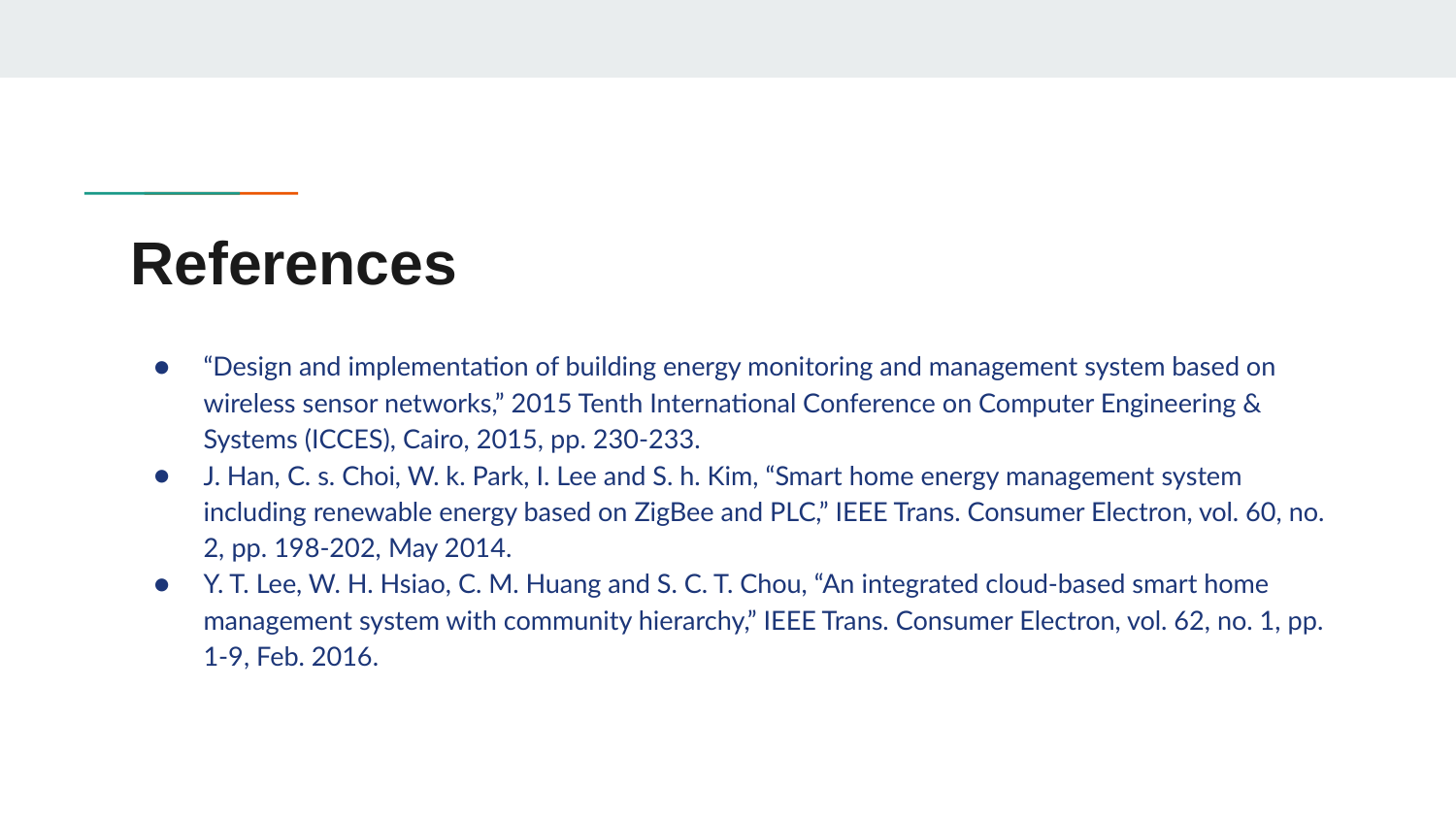

# References
“Design and implementation of building energy monitoring and management system based on wireless sensor networks,” 2015 Tenth International Conference on Computer Engineering & Systems (ICCES), Cairo, 2015, pp. 230-233.
J. Han, C. s. Choi, W. k. Park, I. Lee and S. h. Kim, “Smart home energy management system including renewable energy based on ZigBee and PLC,” IEEE Trans. Consumer Electron, vol. 60, no. 2, pp. 198-202, May 2014.
Y. T. Lee, W. H. Hsiao, C. M. Huang and S. C. T. Chou, “An integrated cloud-based smart home management system with community hierarchy,” IEEE Trans. Consumer Electron, vol. 62, no. 1, pp. 1-9, Feb. 2016.